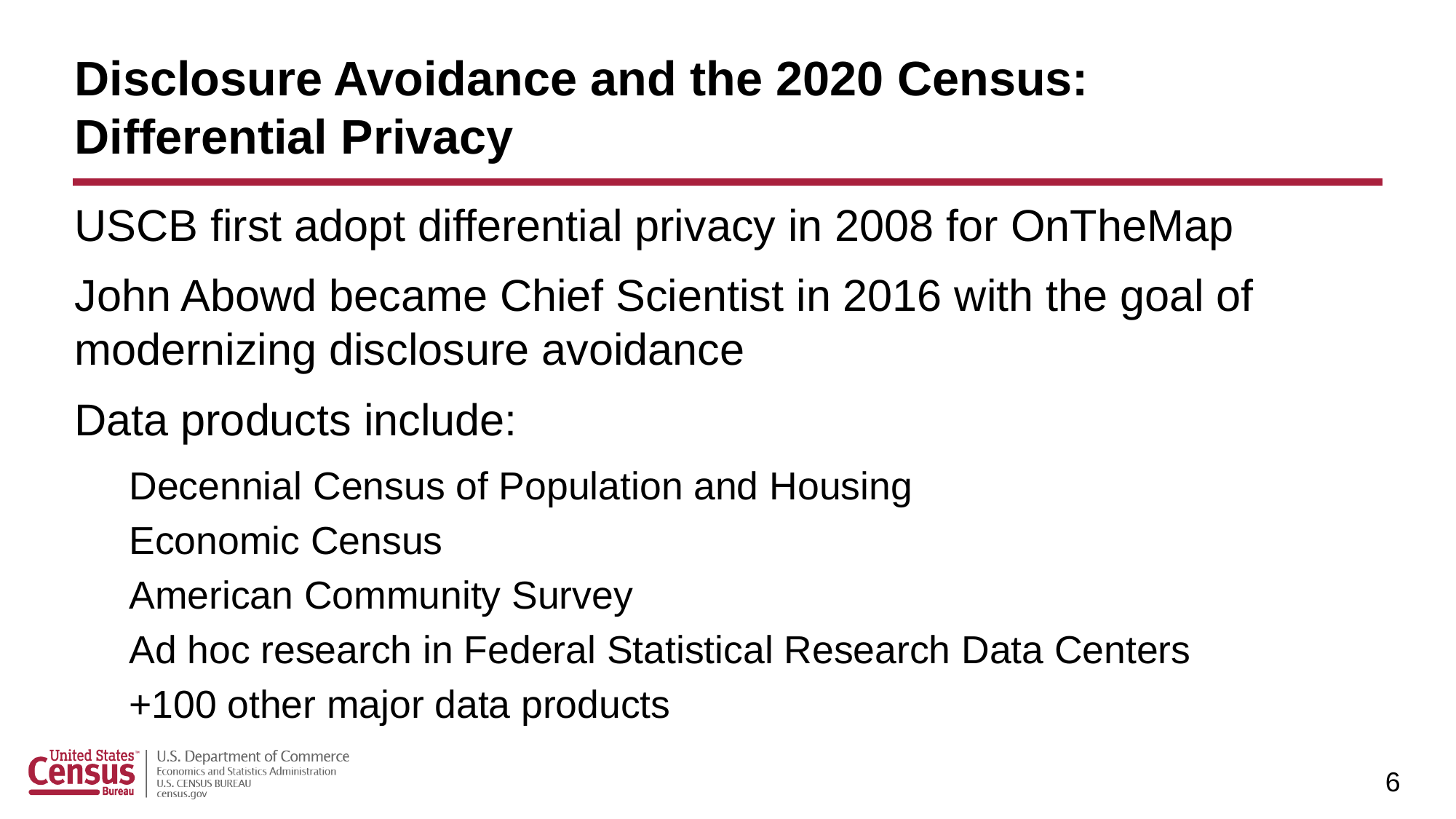

# Disclosure Avoidance and the 2020 Census: Differential Privacy
USCB first adopt differential privacy in 2008 for OnTheMap
John Abowd became Chief Scientist in 2016 with the goal of modernizing disclosure avoidance
Data products include:
Decennial Census of Population and Housing
Economic Census
American Community Survey
Ad hoc research in Federal Statistical Research Data Centers
+100 other major data products
6